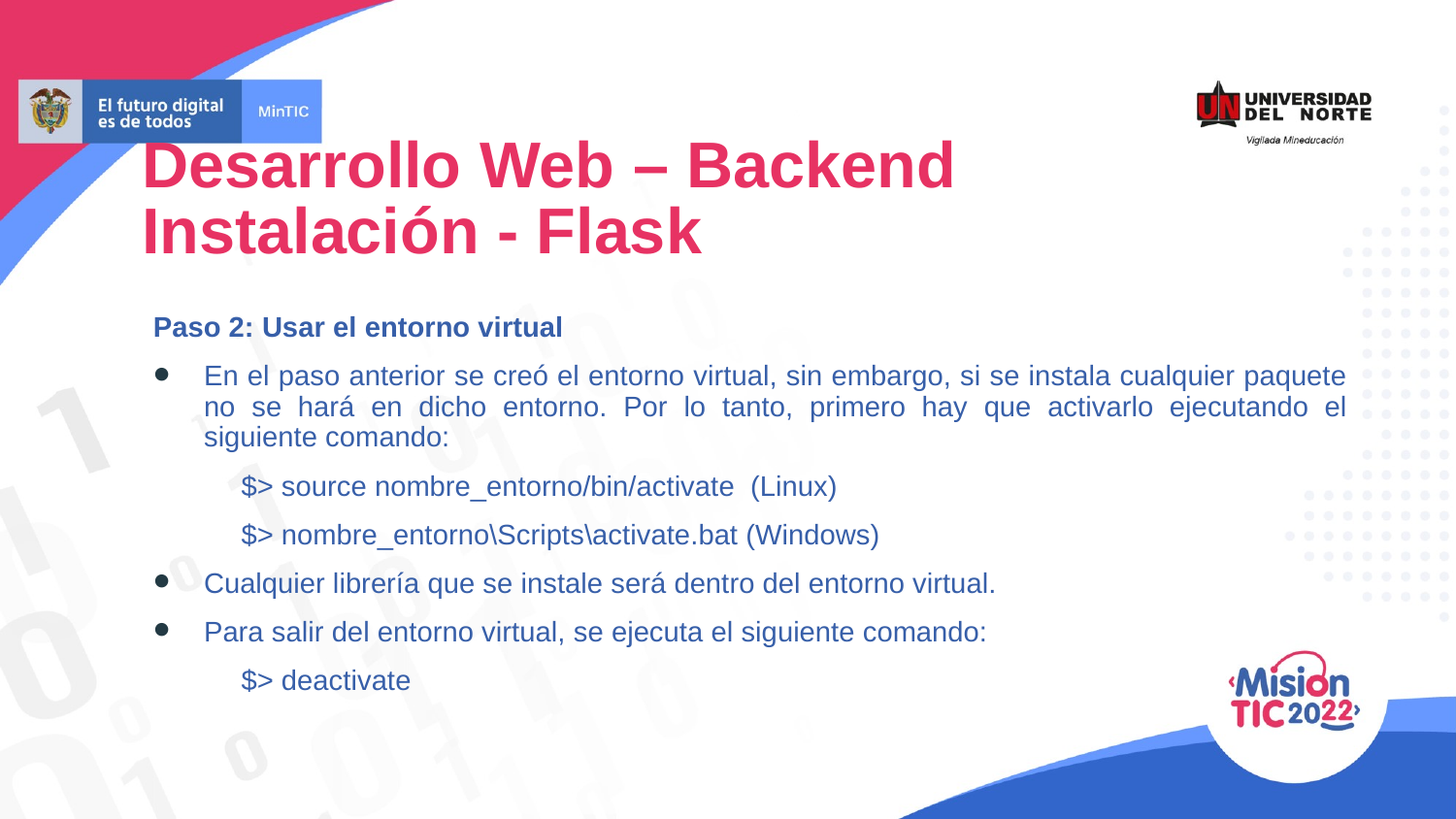

Desarrollo Web – Backend
Instalación - Flask
Paso 2: Usar el entorno virtual
En el paso anterior se creó el entorno virtual, sin embargo, si se instala cualquier paquete no se hará en dicho entorno. Por lo tanto, primero hay que activarlo ejecutando el siguiente comando:
           $> source nombre_entorno/bin/activate  (Linux)
           $> nombre_entorno\Scripts\activate.bat (Windows)
Cualquier librería que se instale será dentro del entorno virtual.
Para salir del entorno virtual, se ejecuta el siguiente comando:
           $> deactivate